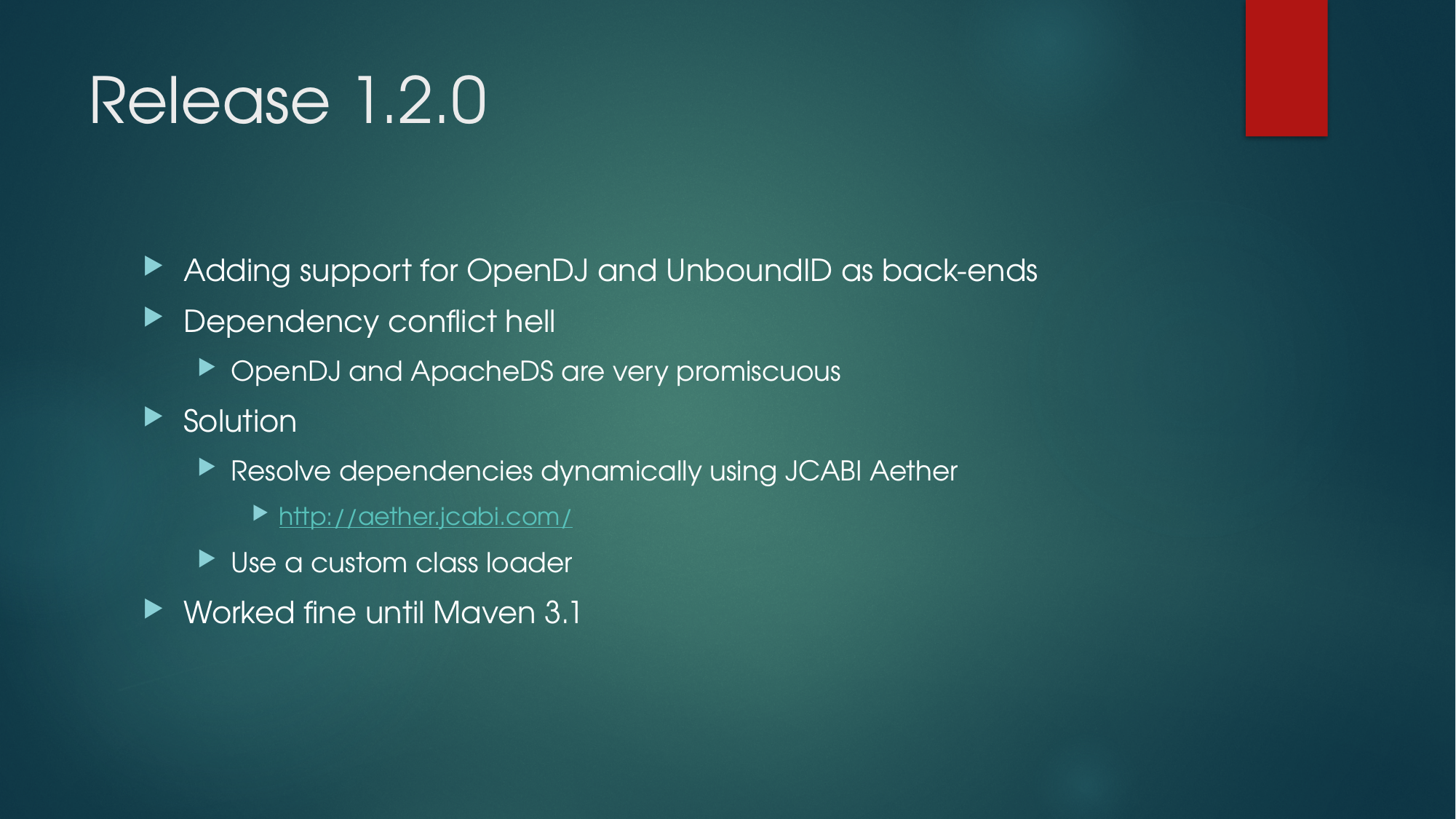

# Release 1.2.0
Adding support for OpenDJ and UnboundID as back-ends
Dependency conflict hell
OpenDJ and ApacheDS are very promiscuous
Solution
Resolve dependencies dynamically using JCABI Aether
http://aether.jcabi.com/
Use a custom class loader
Worked fine until Maven 3.1